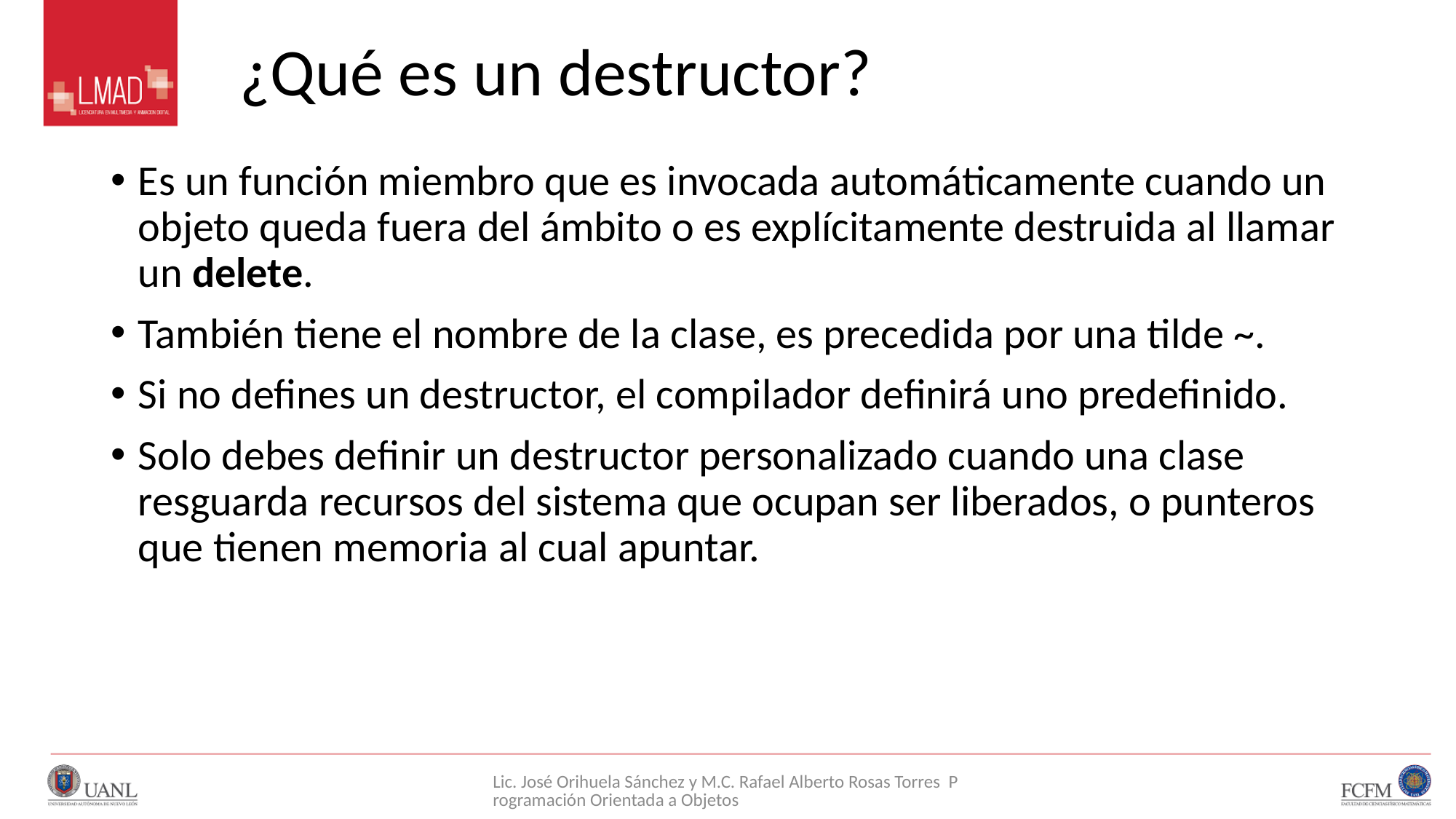

# ¿Qué es un destructor?
Es un función miembro que es invocada automáticamente cuando un objeto queda fuera del ámbito o es explícitamente destruida al llamar un delete.
También tiene el nombre de la clase, es precedida por una tilde ~.
Si no defines un destructor, el compilador definirá uno predefinido.
Solo debes definir un destructor personalizado cuando una clase resguarda recursos del sistema que ocupan ser liberados, o punteros que tienen memoria al cual apuntar.
Lic. José Orihuela Sánchez y M.C. Rafael Alberto Rosas Torres  Programación Orientada a Objetos